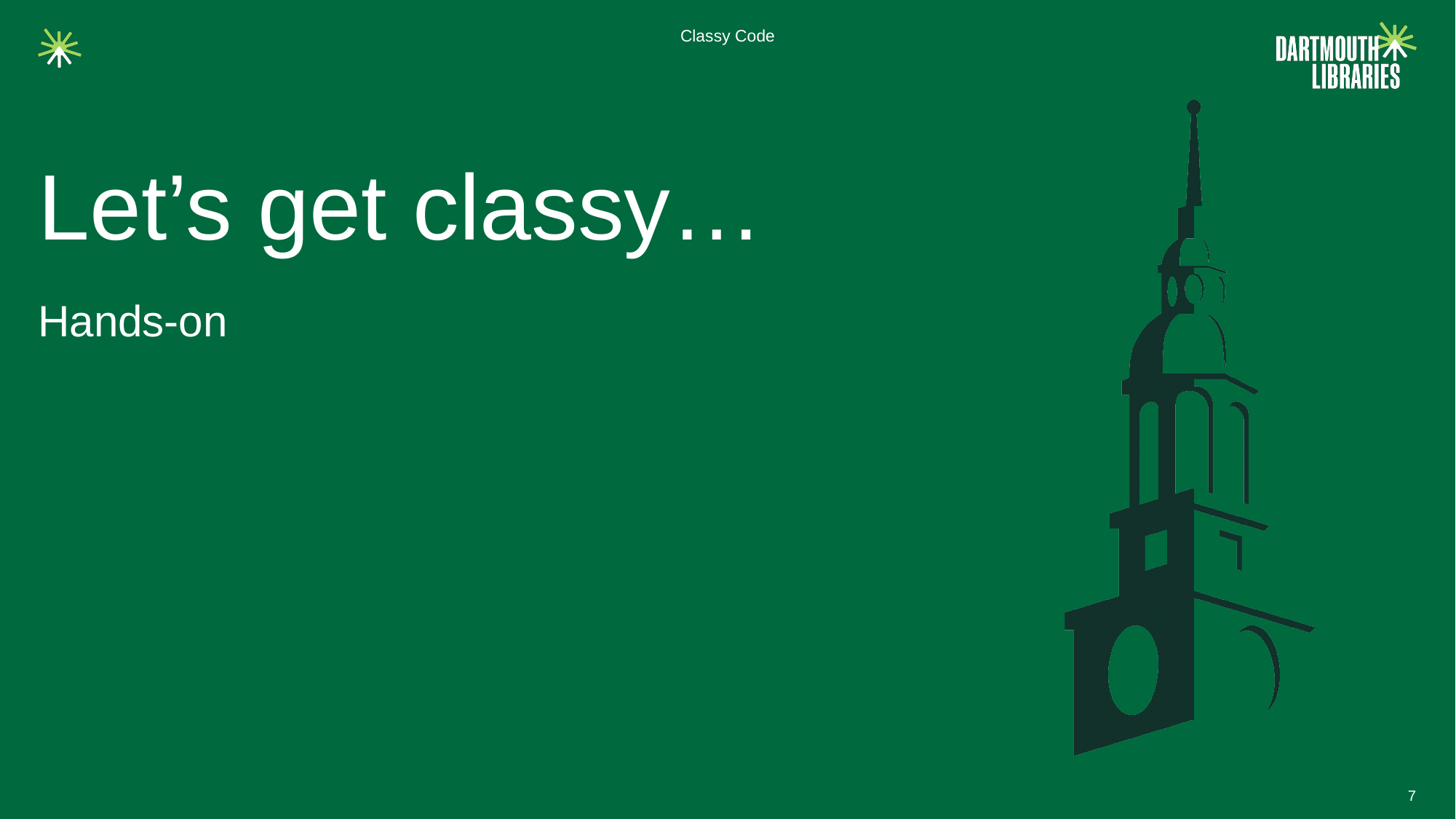

Classy Code
# Let’s get classy…
Hands-on
7